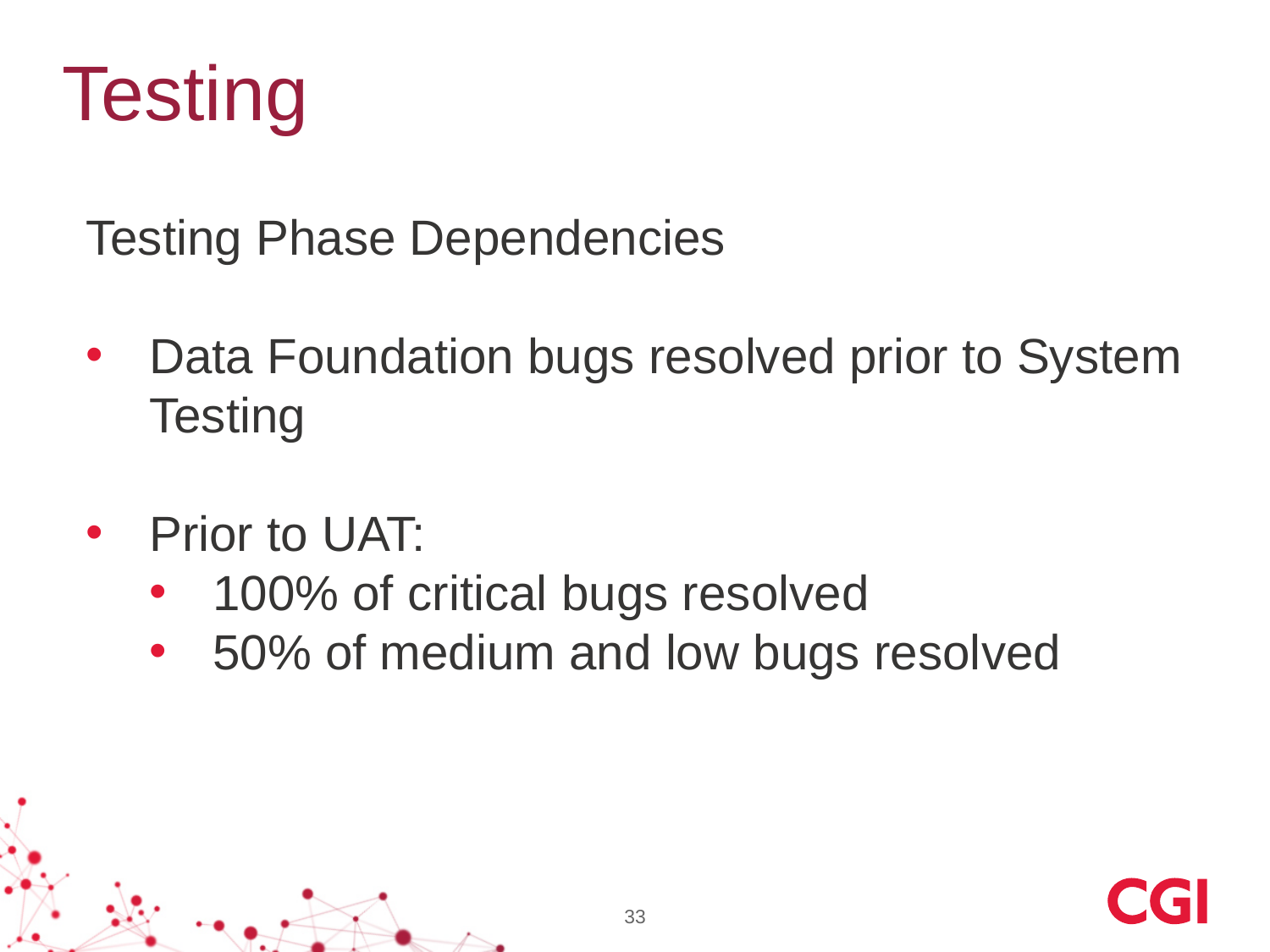

# Testing
Testing Phase Dependencies

Data Foundation bugs resolved prior to System Testing

Prior to UAT:
100% of critical bugs resolved
50% of medium and low bugs resolved

33